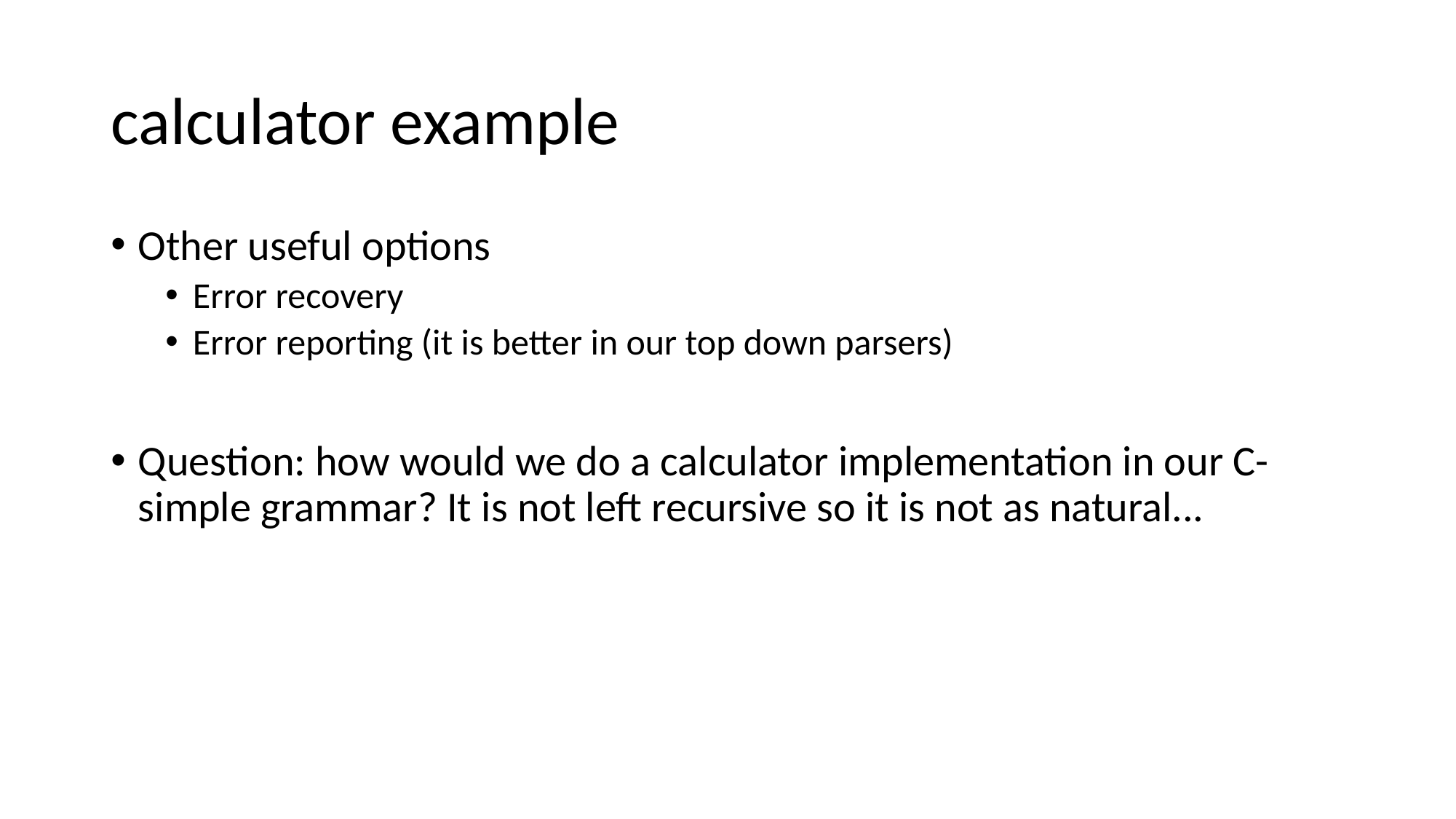

# calculator example
Other useful options
Error recovery
Error reporting (it is better in our top down parsers)

Question: how would we do a calculator implementation in our C-simple grammar? It is not left recursive so it is not as natural...